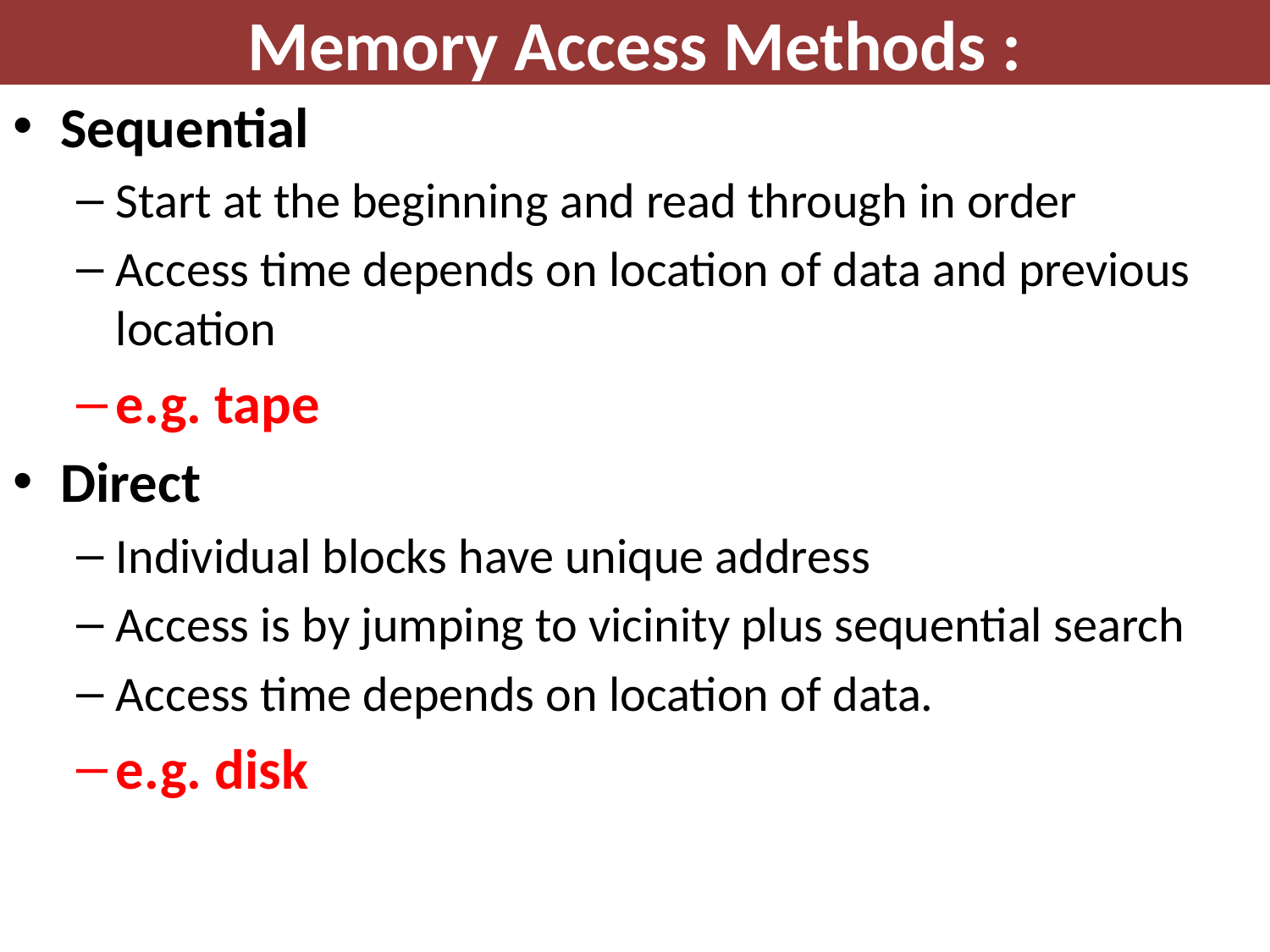

Memory Access Methods :
Sequential
Start at the beginning and read through in order
Access time depends on location of data and previous location
e.g. tape
Direct
Individual blocks have unique address
Access is by jumping to vicinity plus sequential search
Access time depends on location of data.
e.g. disk